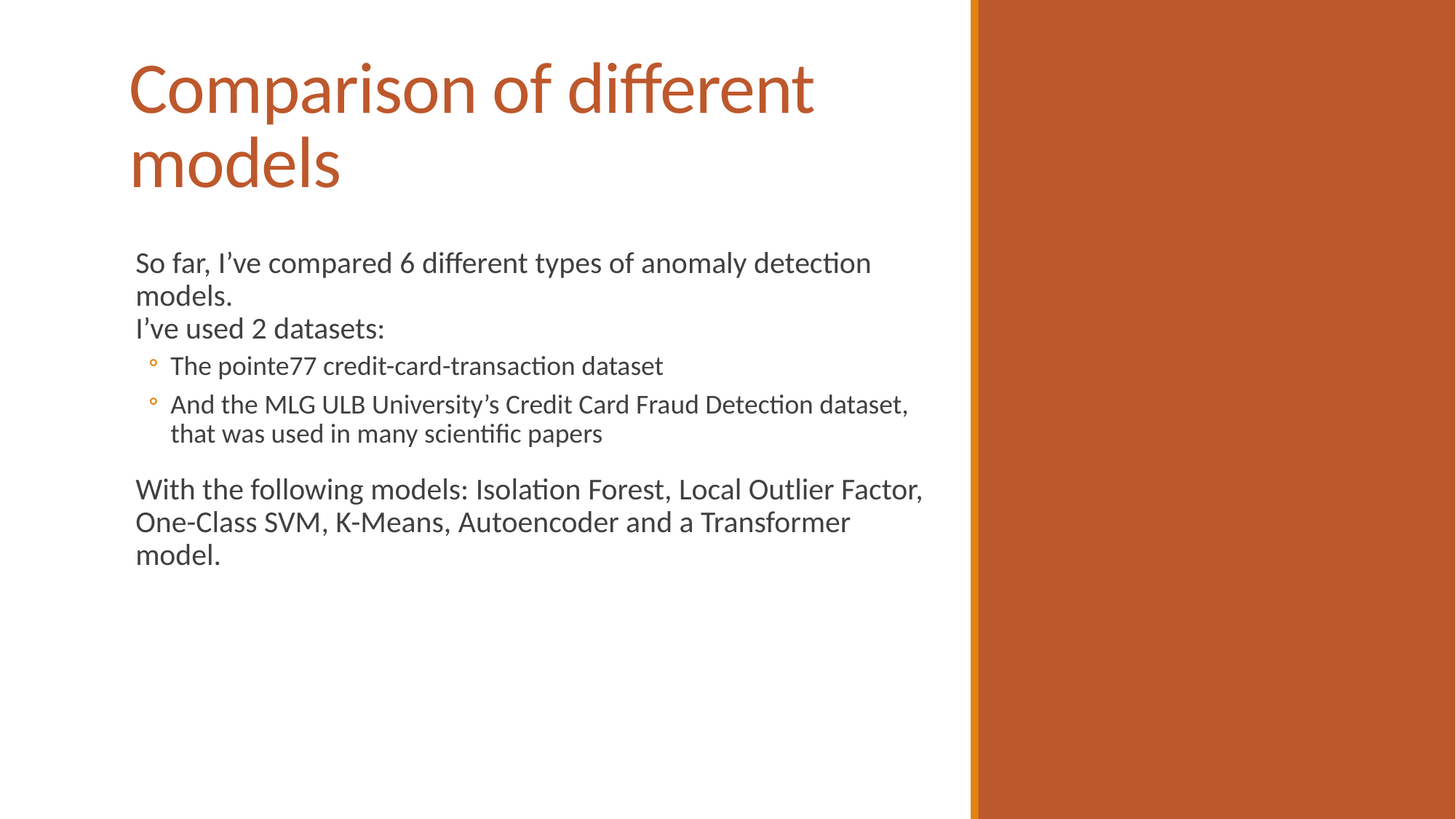

# Comparison of different models
So far, I’ve compared 6 different types of anomaly detection models.
I’ve used 2 datasets:
The pointe77 credit-card-transaction dataset
And the MLG ULB University’s Credit Card Fraud Detection dataset, that was used in many scientific papers
With the following models: Isolation Forest, Local Outlier Factor, One-Class SVM, K-Means, Autoencoder and a Transformer model.